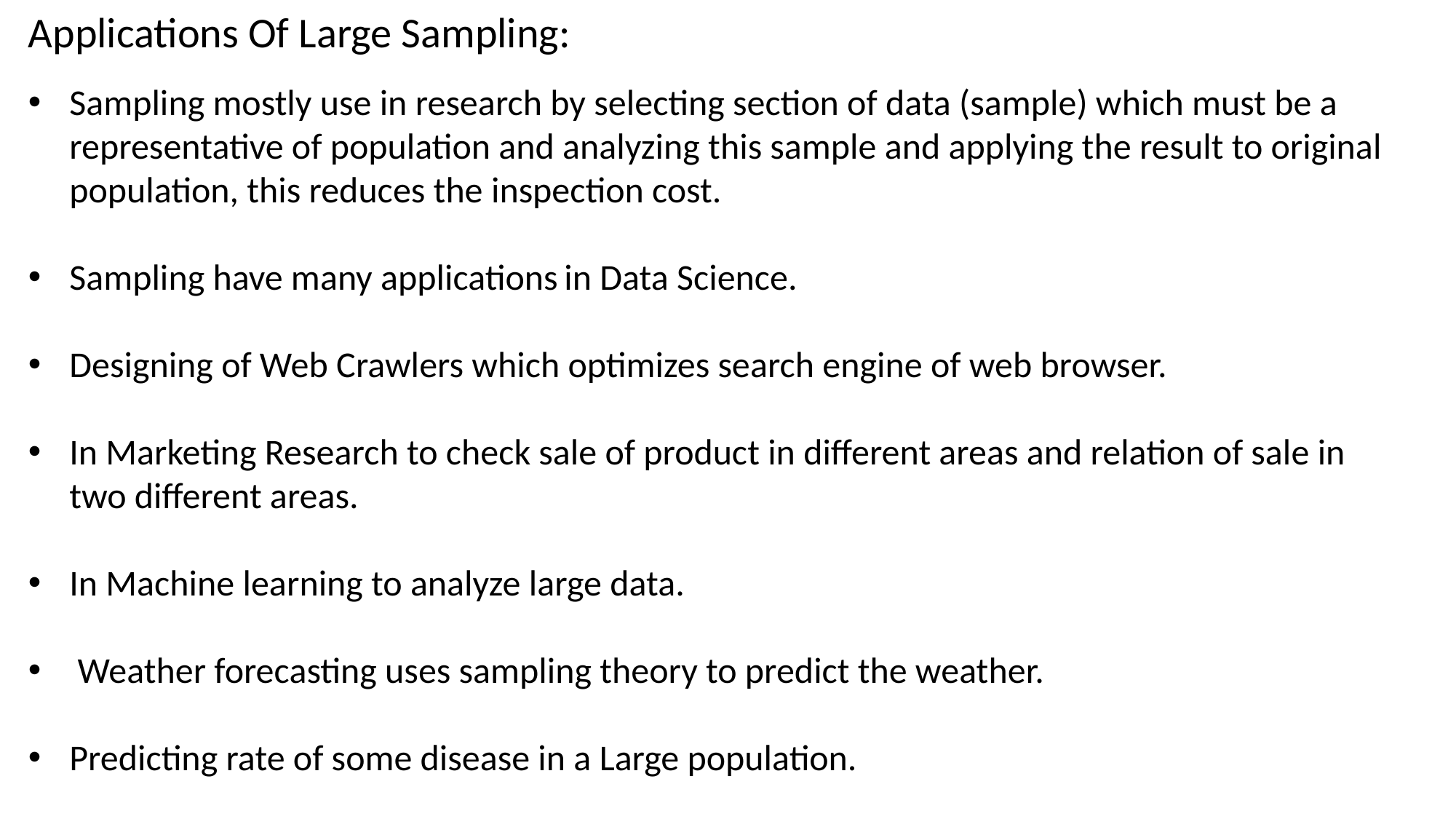

Applications Of Large Sampling:
Sampling mostly use in research by selecting section of data (sample) which must be a representative of population and analyzing this sample and applying the result to original population, this reduces the inspection cost.

Sampling have many applications in Data Science.

Designing of Web Crawlers which optimizes search engine of web browser.

In Marketing Research to check sale of product in different areas and relation of sale in two different areas.

In Machine learning to analyze large data.

 Weather forecasting uses sampling theory to predict the weather.

Predicting rate of some disease in a Large population.